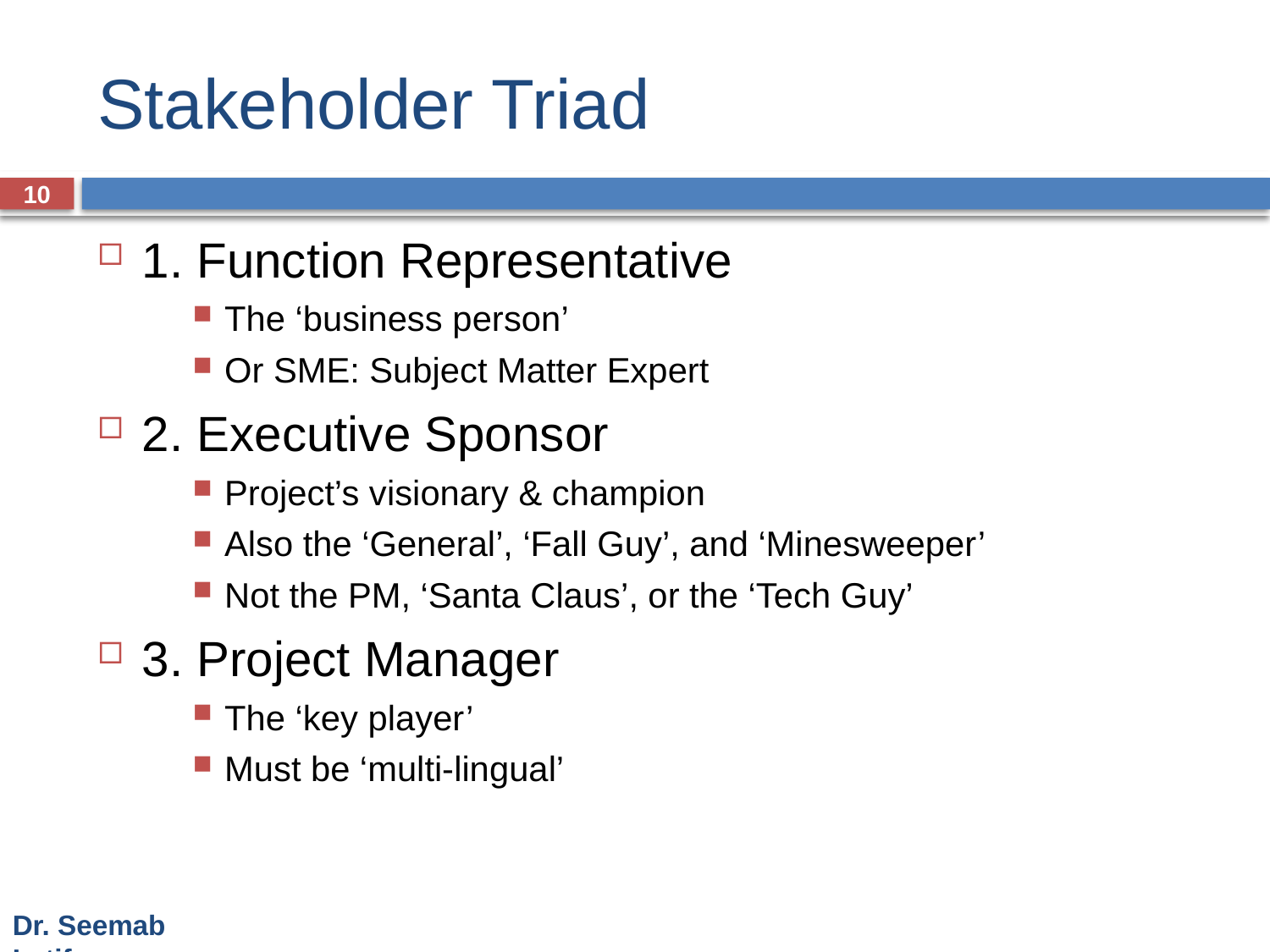

# Stakeholder Triad
10
1. Function Representative
The ‘business person’
Or SME: Subject Matter Expert
2. Executive Sponsor
Project’s visionary & champion
Also the ‘General’, ‘Fall Guy’, and ‘Minesweeper’
Not the PM, ‘Santa Claus’, or the ‘Tech Guy’
3. Project Manager
The ‘key player’
Must be ‘multi-lingual’